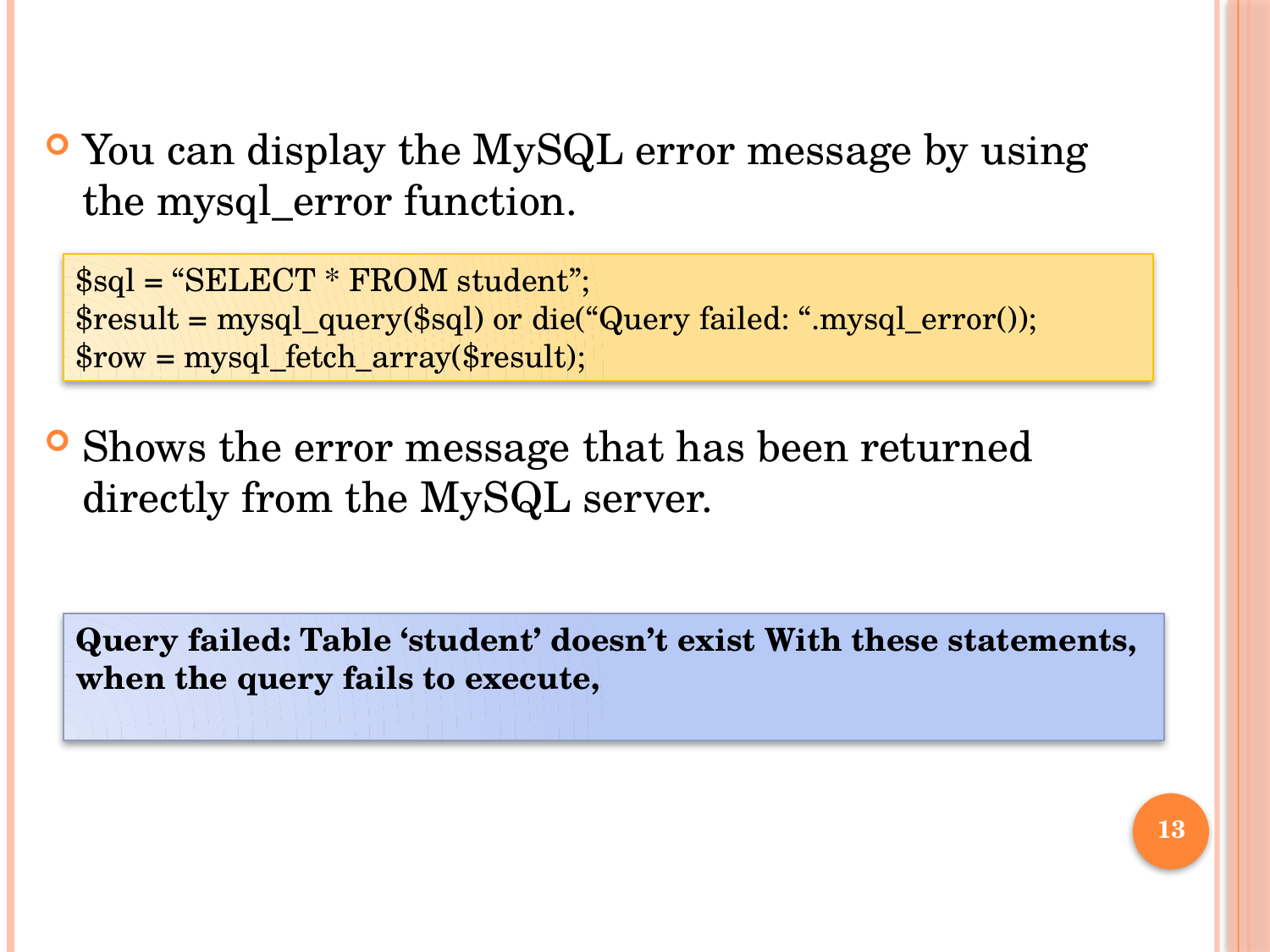

#
You can display the MySQL error message by using the mysql_error function.

Shows the error message that has been returned directly from the MySQL server.
$sql = “SELECT * FROM student”;
$result = mysql_query($sql) or die(“Query failed: “.mysql_error());
$row = mysql_fetch_array($result);
Query failed: Table ‘student’ doesn’t exist With these statements, when the query fails to execute,

13